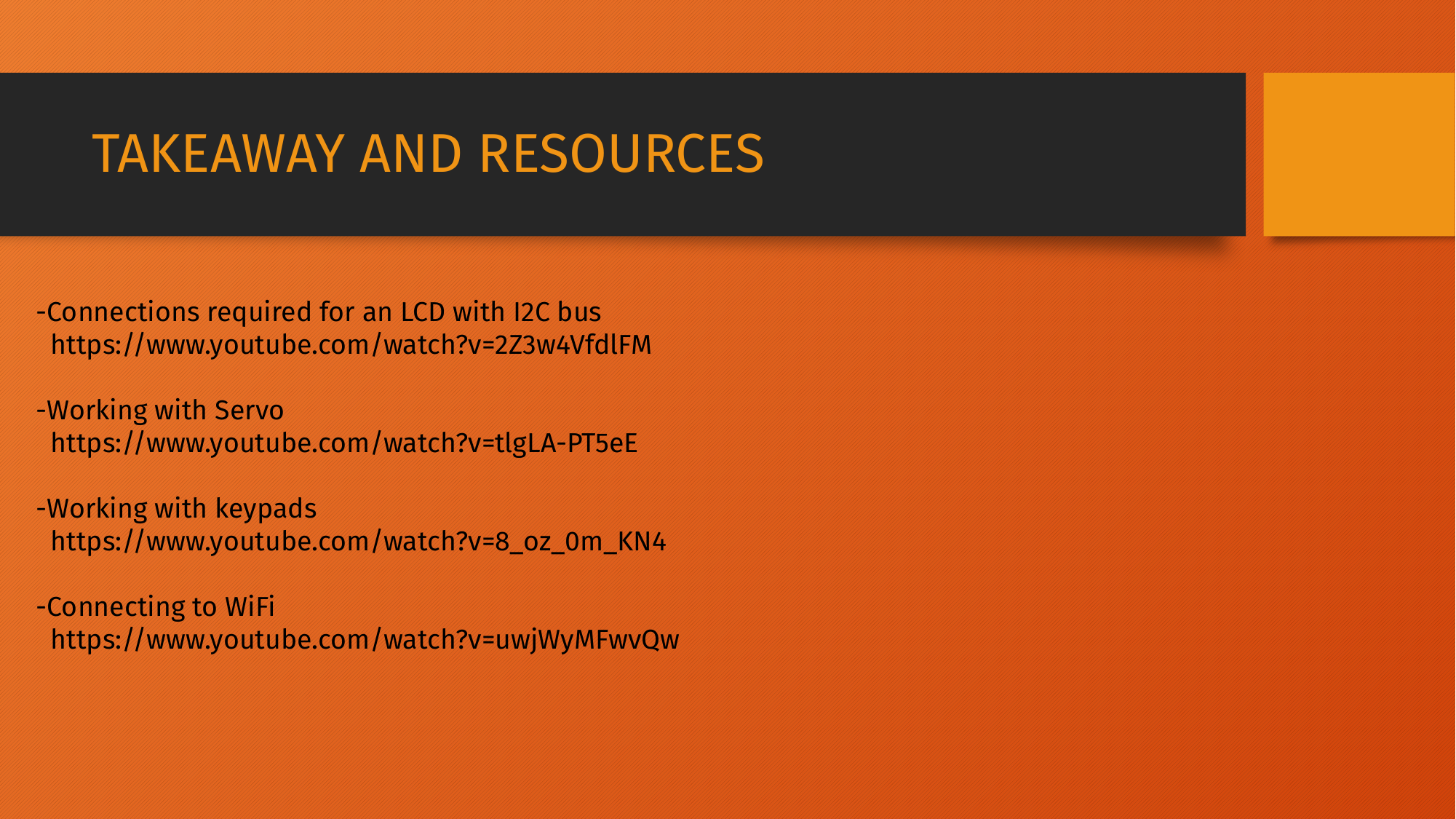

# TAKEAWAY AND RESOURCES
-Connections required for an LCD with I2C bus
  https://www.youtube.com/watch?v=2Z3w4VfdlFM

-Working with Servo
  https://www.youtube.com/watch?v=tlgLA-PT5eE

-Working with keypads
  https://www.youtube.com/watch?v=8_oz_0m_KN4

-Connecting to WiFi
  https://www.youtube.com/watch?v=uwjWyMFwvQw